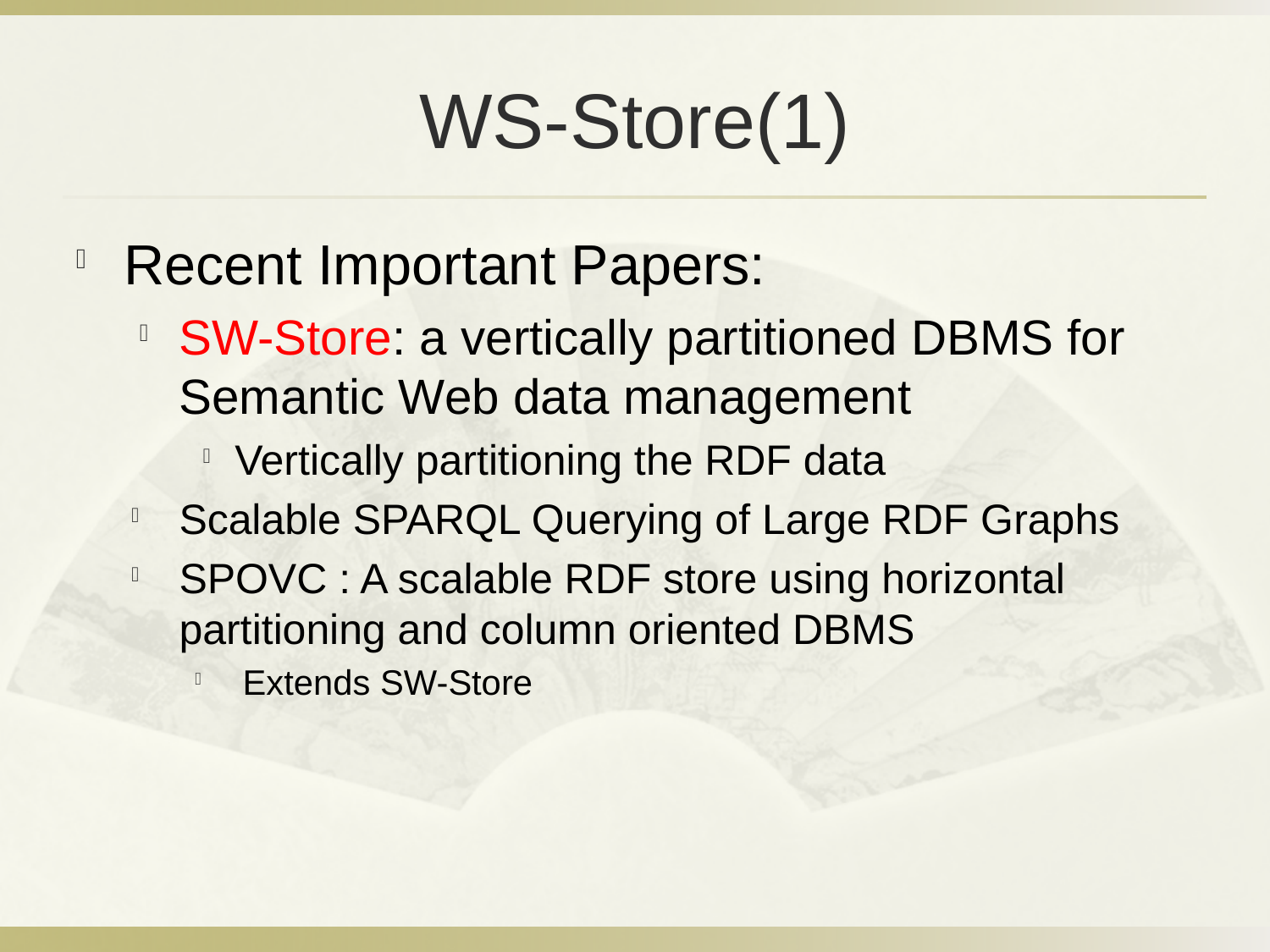

# WS-Store(1)
Recent Important Papers:
SW-Store: a vertically partitioned DBMS for Semantic Web data management
Vertically partitioning the RDF data
Scalable SPARQL Querying of Large RDF Graphs
SPOVC : A scalable RDF store using horizontal partitioning and column oriented DBMS
Extends SW-Store